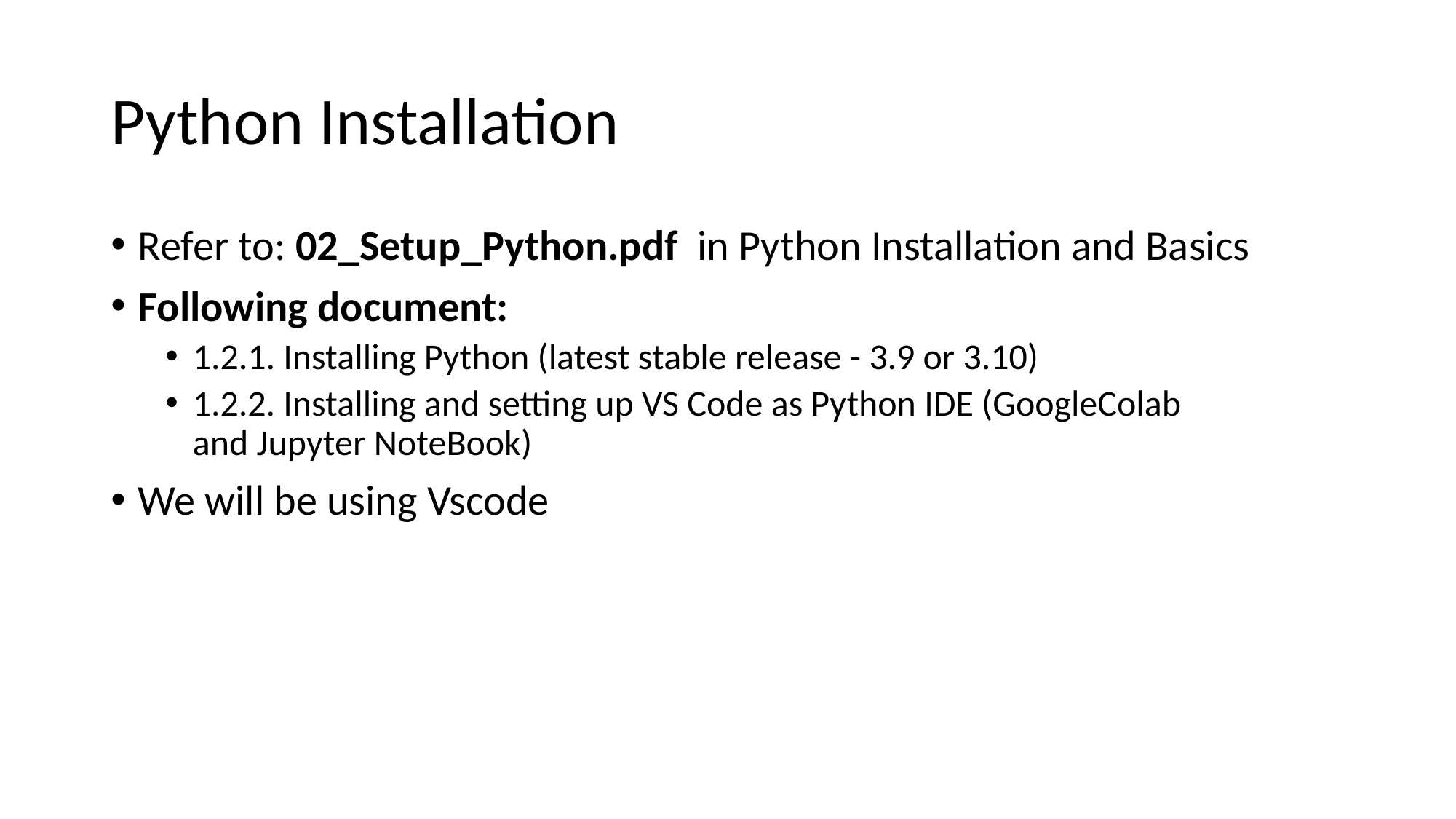

# Python Installation
Refer to: 02_Setup_Python.pdf  in Python Installation and Basics
Following document:
1.2.1. Installing Python (latest stable release - 3.9 or 3.10)
1.2.2. Installing and setting up VS Code as Python IDE (GoogleColab
and Jupyter NoteBook)
We will be using Vscode